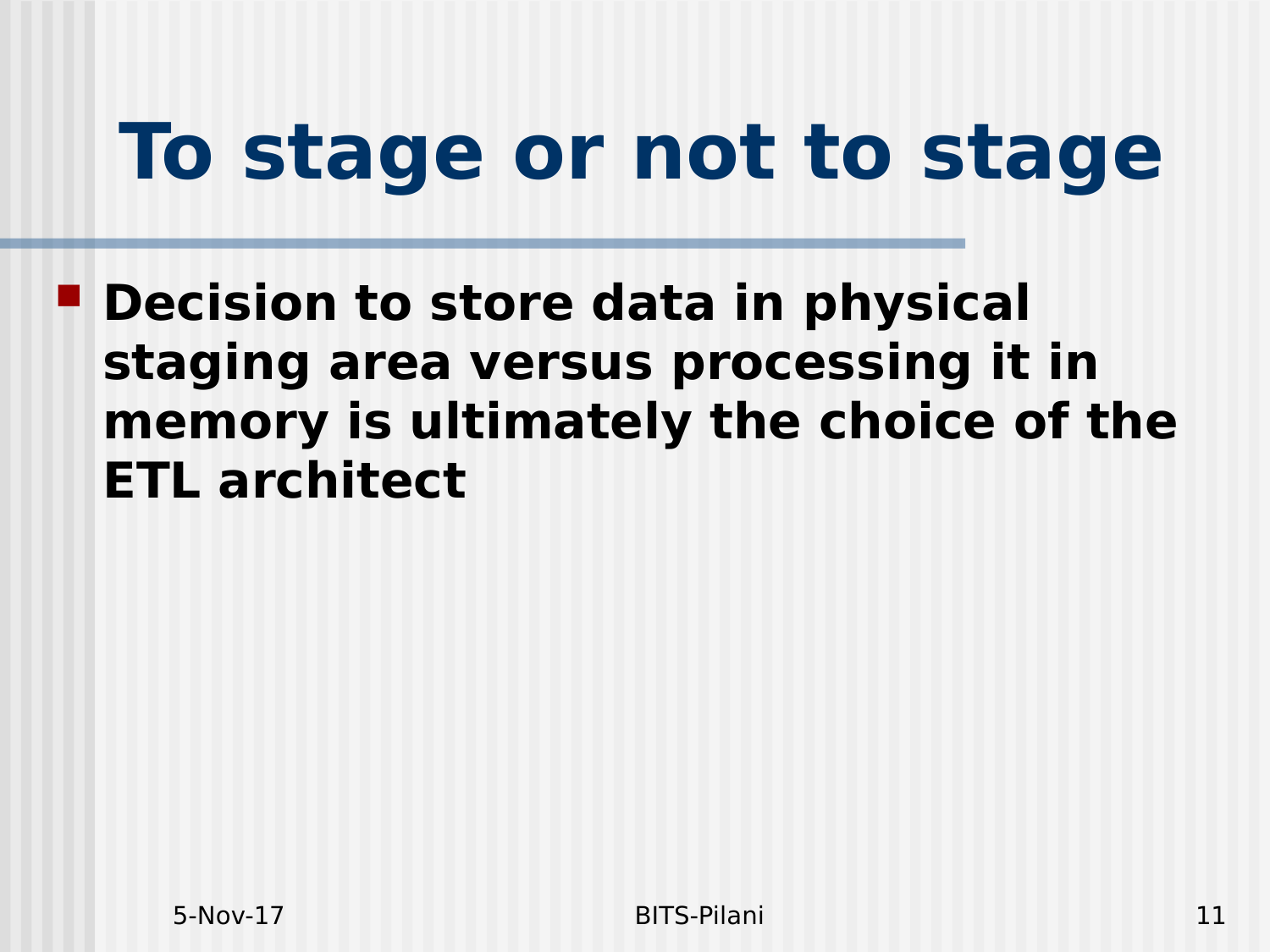

# To stage or not to stage
Decision to store data in physical staging area versus processing it in memory is ultimately the choice of the ETL architect

5-Nov-17
BITS-Pilani
11